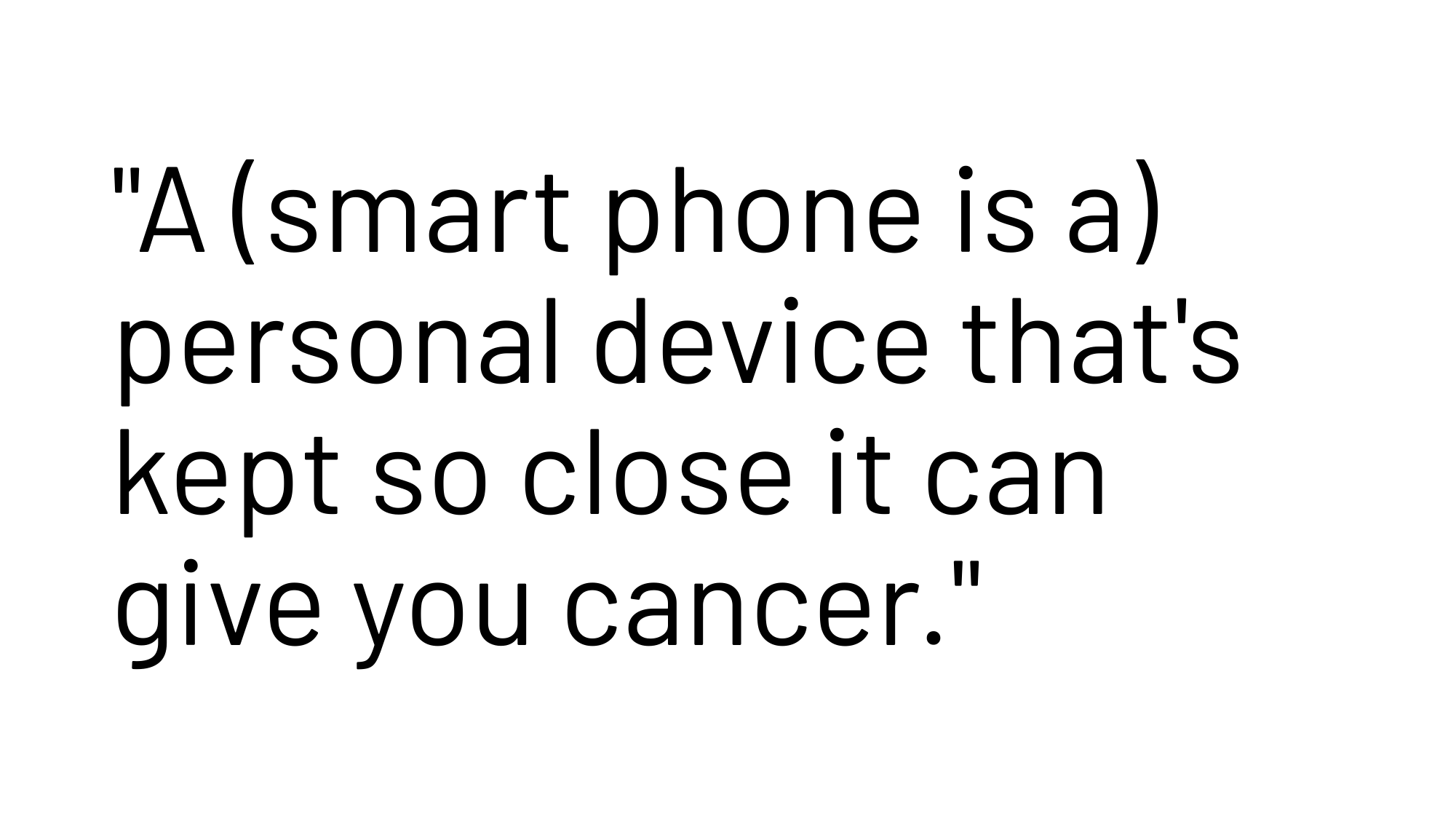

# "A (smart phone is a) personal device that's kept so close it can give you cancer."